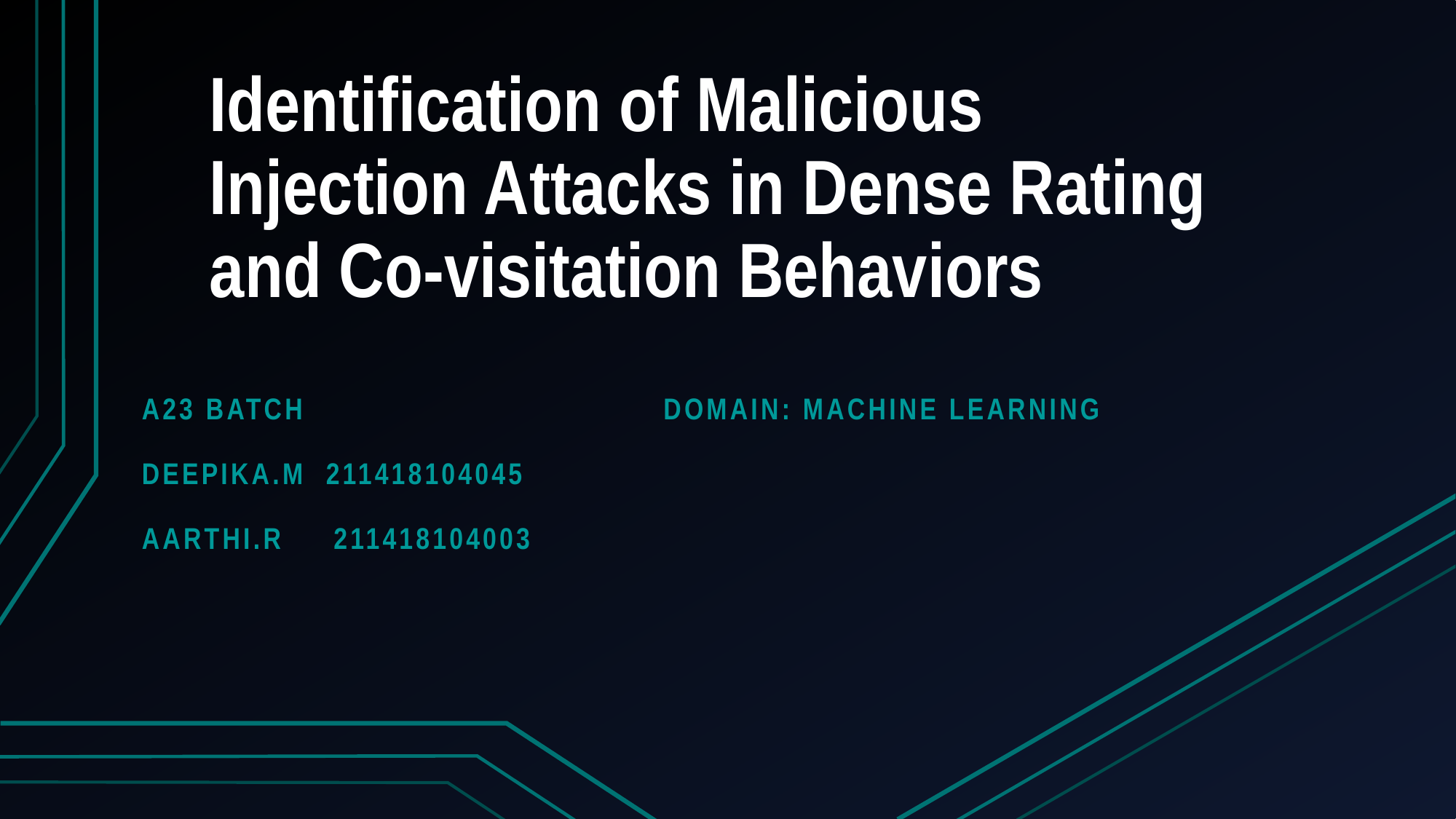

# Identification of Malicious Injection Attacks in Dense Rating and Co-visitation Behaviors

A23 batch                                    Domain: machine learning

Deepika.m  211418104045

Aarthi.r     211418104003